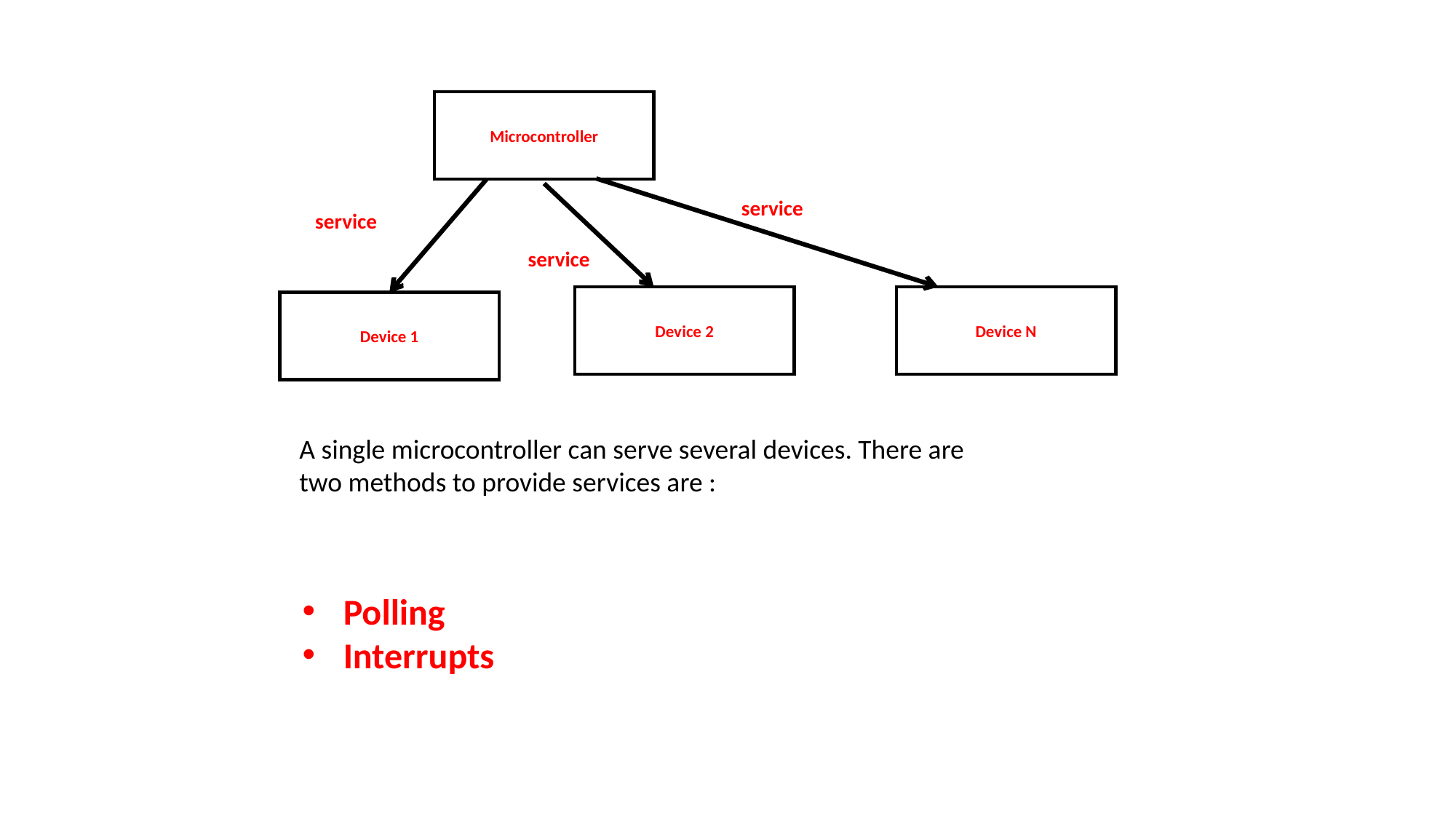

Microcontroller
service
service
service
Device N
Device 2
Device 1
A single microcontroller can serve several devices. There are two methods to provide services are :
Polling
Interrupts